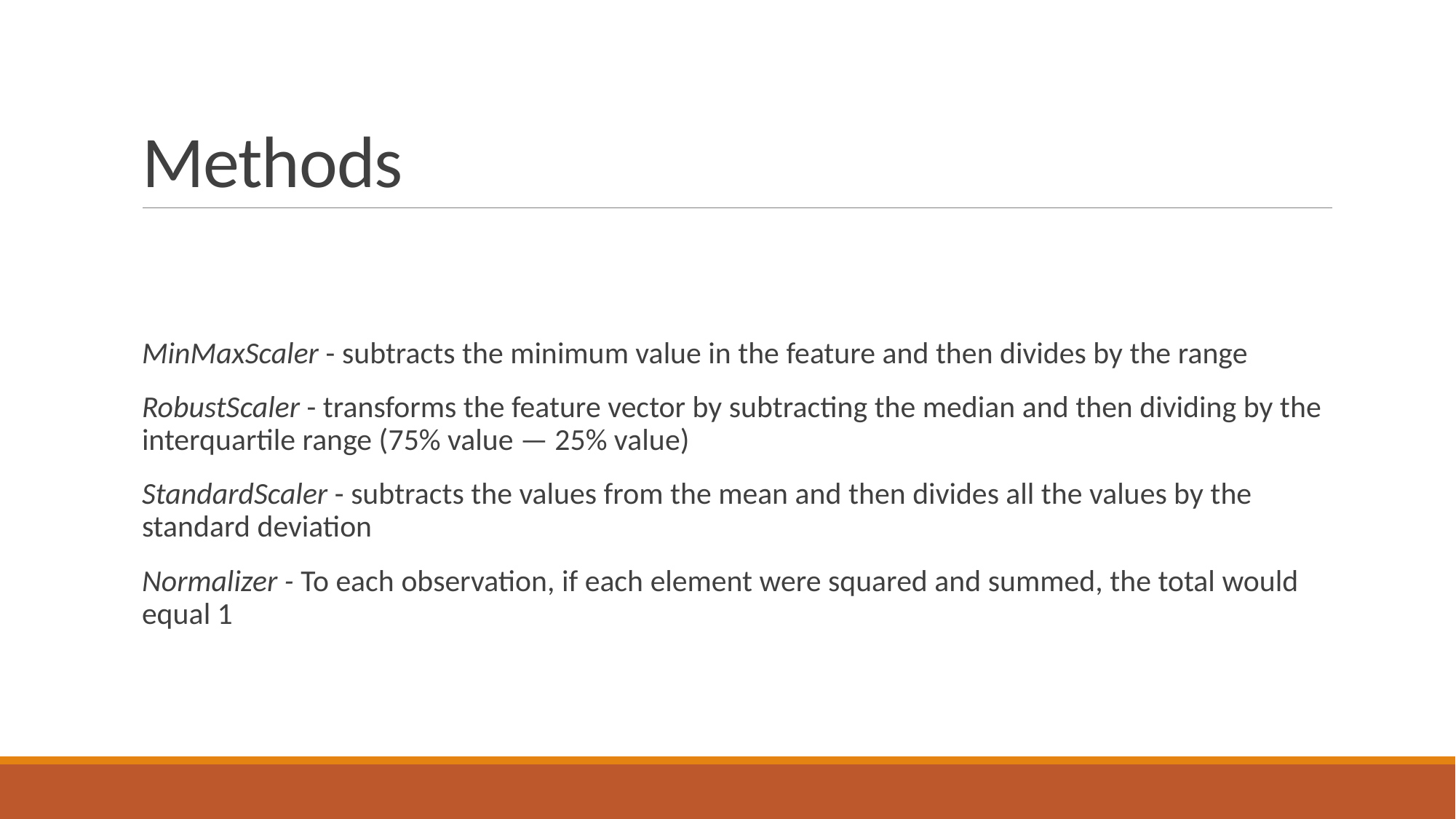

# Methods

MinMaxScaler - subtracts the minimum value in the feature and then divides by the range
RobustScaler - transforms the feature vector by subtracting the median and then dividing by the interquartile range (75% value — 25% value)
StandardScaler - subtracts the values from the mean and then divides all the values by the standard deviation
Normalizer - To each observation, if each element were squared and summed, the total would equal 1